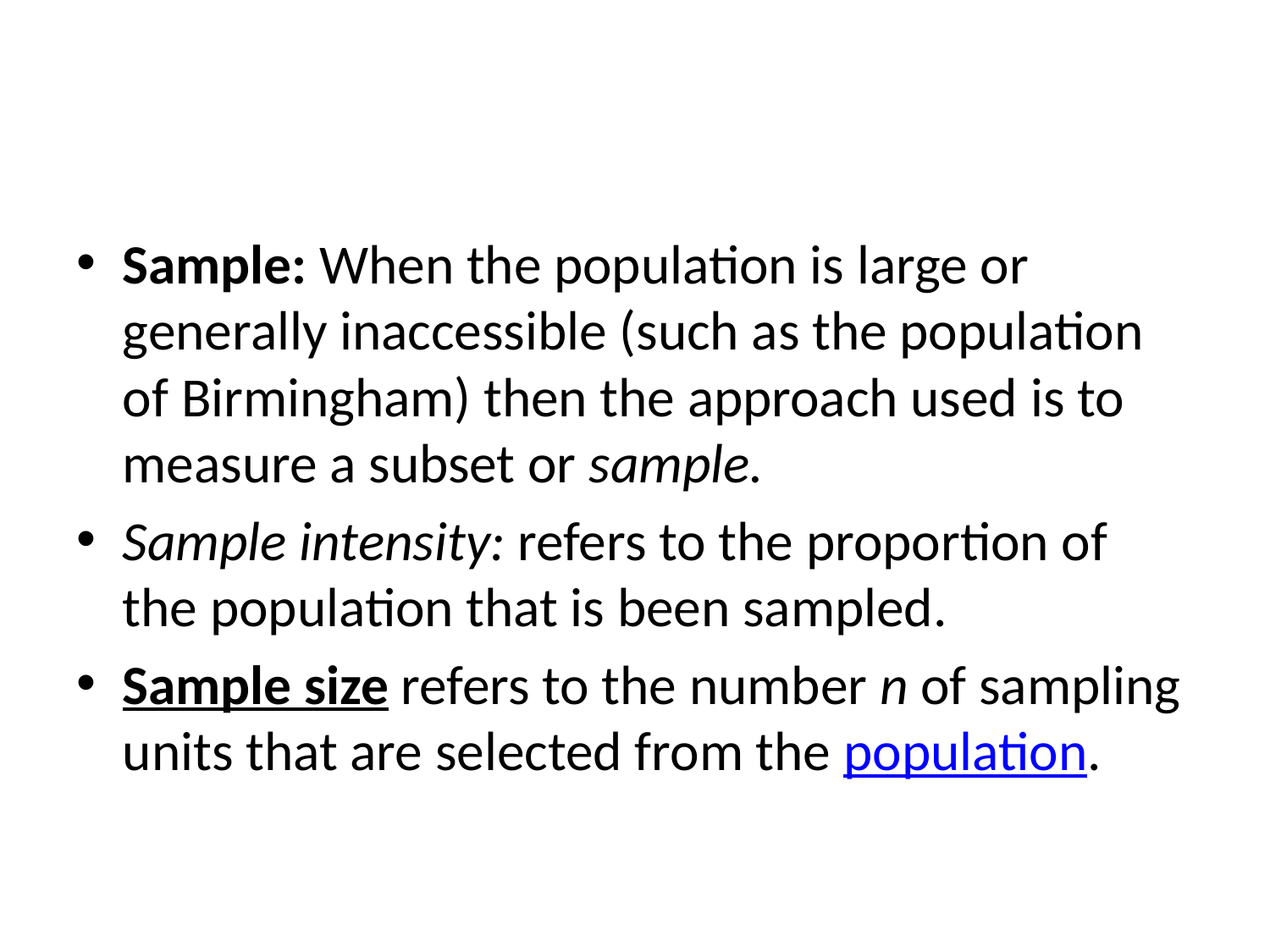

#
Sample: When the population is large or generally inaccessible (such as the population of Birmingham) then the approach used is to measure a subset or sample.
Sample intensity: refers to the proportion of the population that is been sampled.
Sample size refers to the number n of sampling units that are selected from the population.